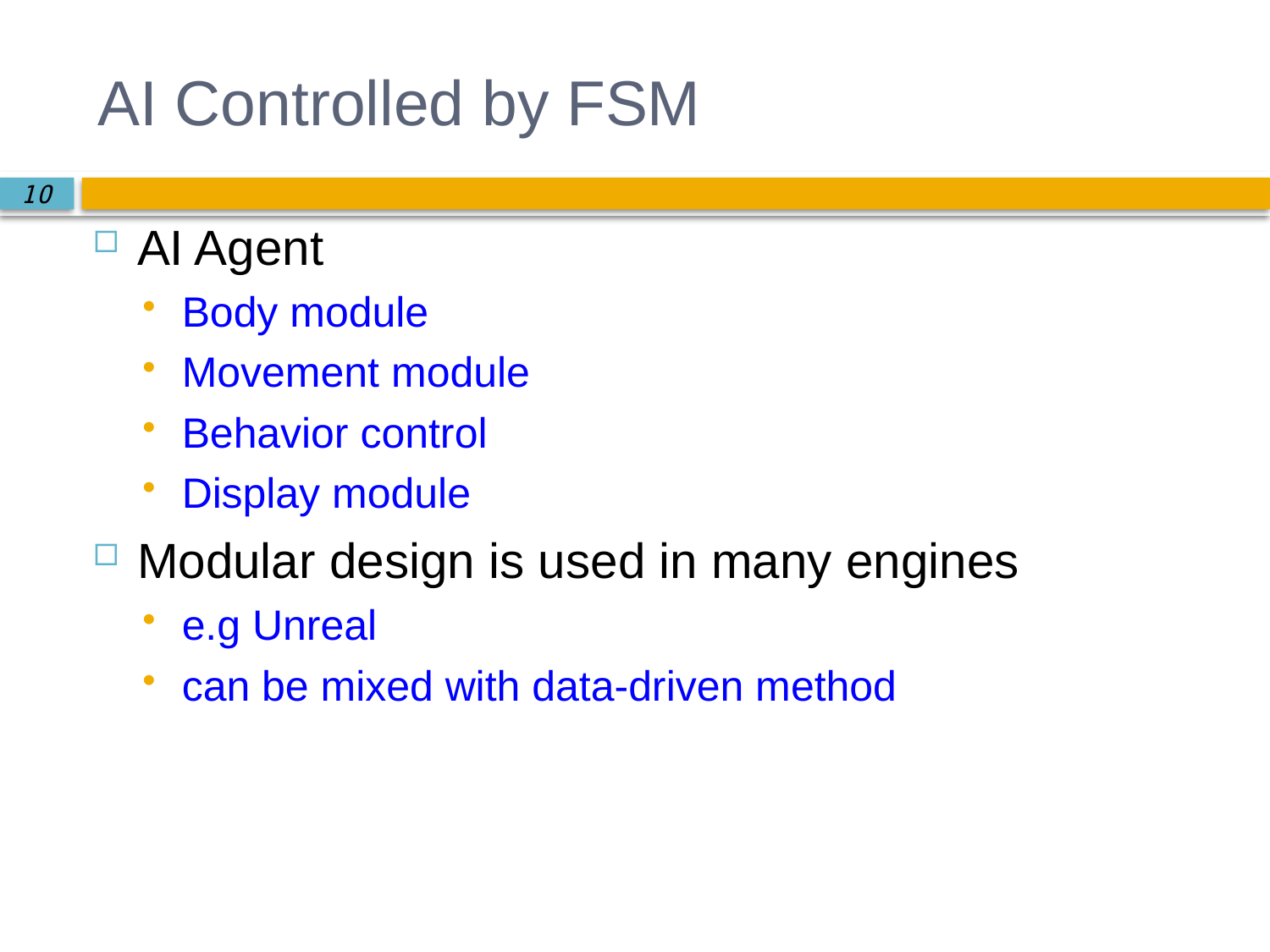

# AI Controlled by FSM
AI Agent
Body module
Movement module
Behavior control
Display module
Modular design is used in many engines
e.g Unreal
can be mixed with data-driven method
10